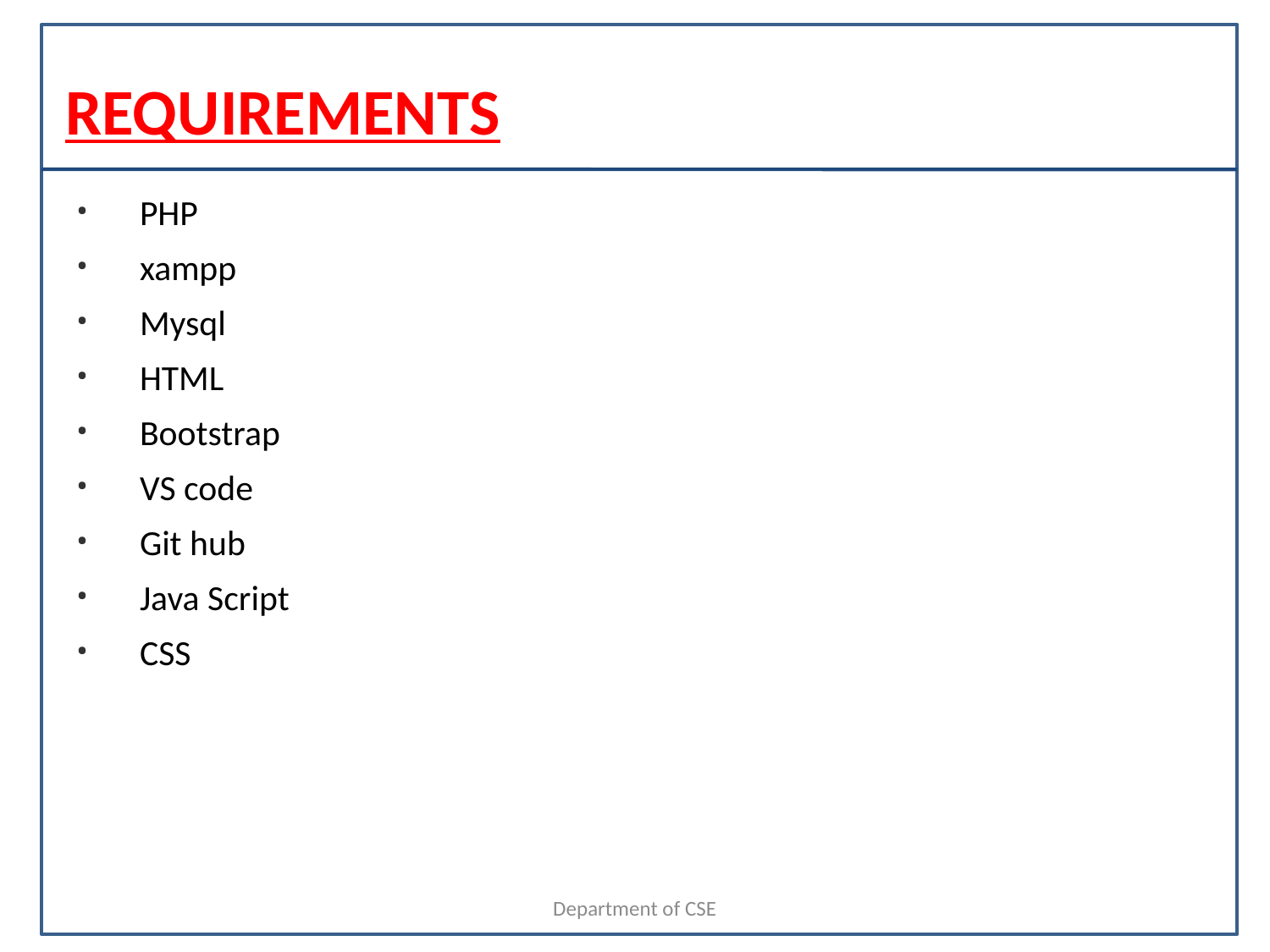

# REQUIREMENTS
PHP
xampp
Mysql
HTML
Bootstrap
VS code
Git hub
Java Script
CSS

Department of CSE
6